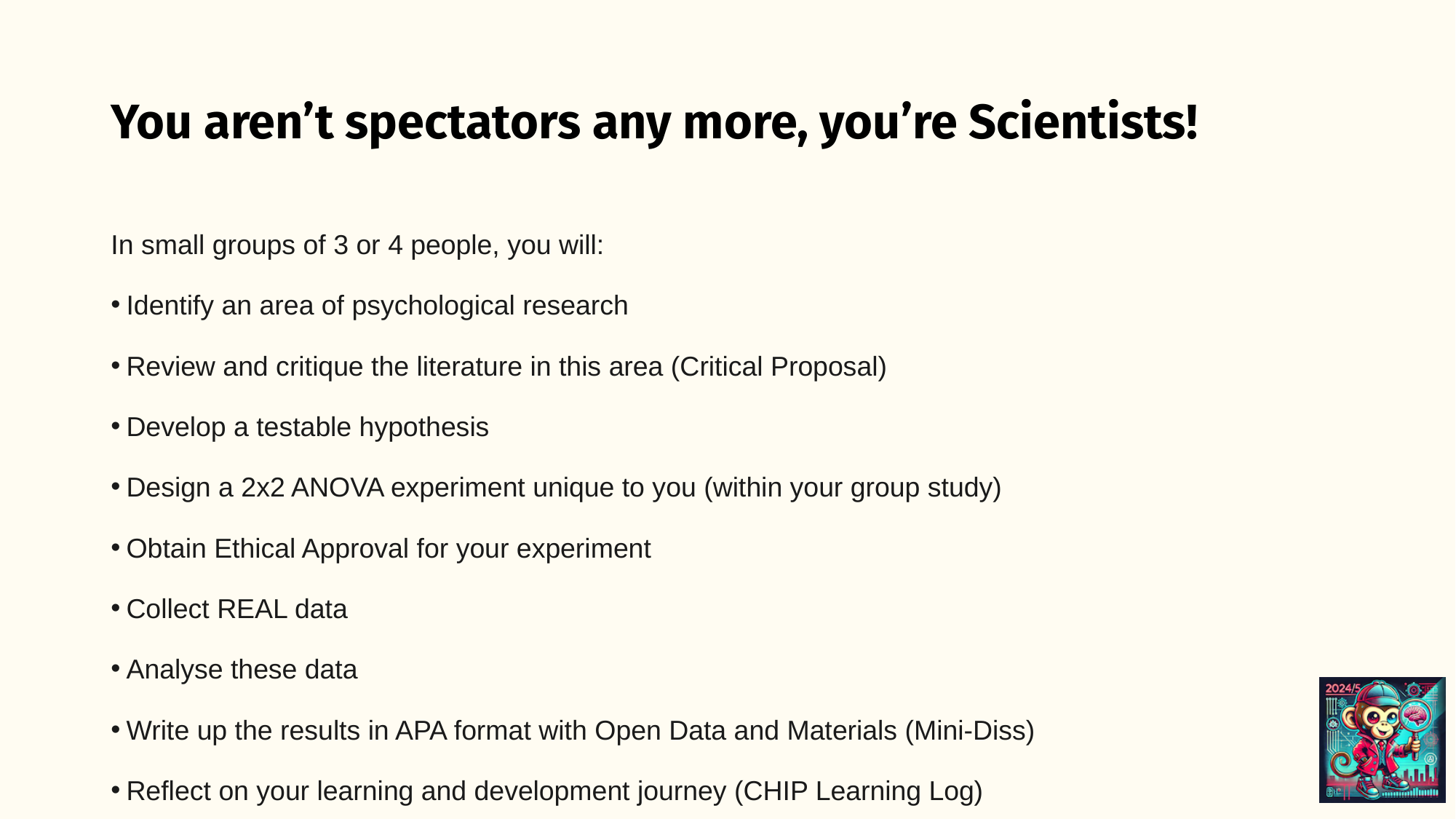

# You aren’t spectators any more, you’re Scientists!
In small groups of 3 or 4 people, you will:
Identify an area of psychological research
Review and critique the literature in this area (Critical Proposal)
Develop a testable hypothesis
Design a 2x2 ANOVA experiment unique to you (within your group study)
Obtain Ethical Approval for your experiment
Collect REAL data
Analyse these data
Write up the results in APA format with Open Data and Materials (Mini-Diss)
Reflect on your learning and development journey (CHIP Learning Log)